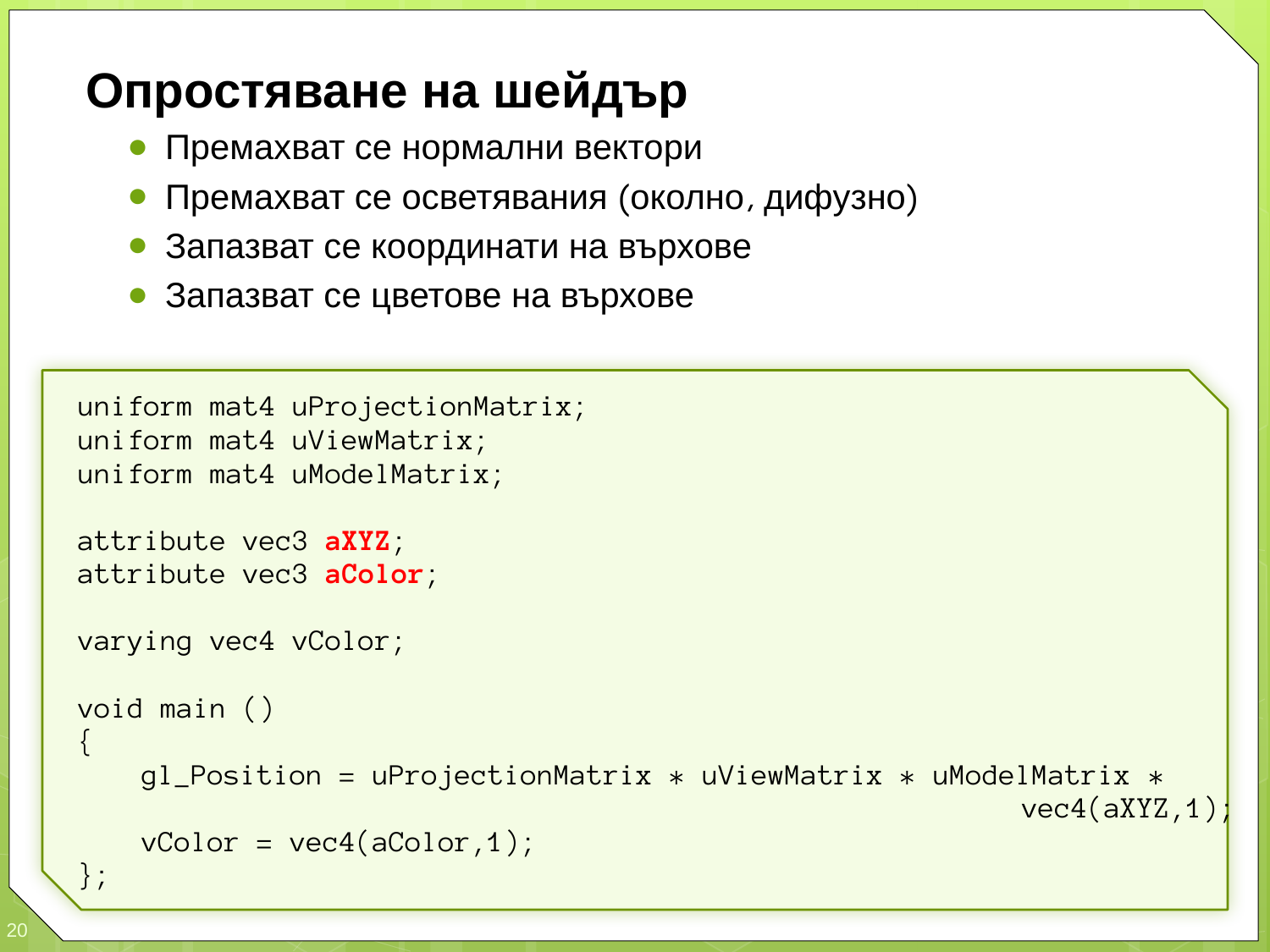

Опростяване на шейдър
Премахват се нормални вектори
Премахват се осветявания (околно, дифузно)
Запазват се координати на върхове
Запазват се цветове на върхове
uniform mat4 uProjectionMatrix;
uniform mat4 uViewMatrix;
uniform mat4 uModelMatrix;

attribute vec3 aXYZ;
attribute vec3 aColor;

varying vec4 vColor;

void main ()
{
	gl_Position = uProjectionMatrix * uViewMatrix * uModelMatrix *
								           vec4(aXYZ,1);
	vColor = vec4(aColor,1);
};